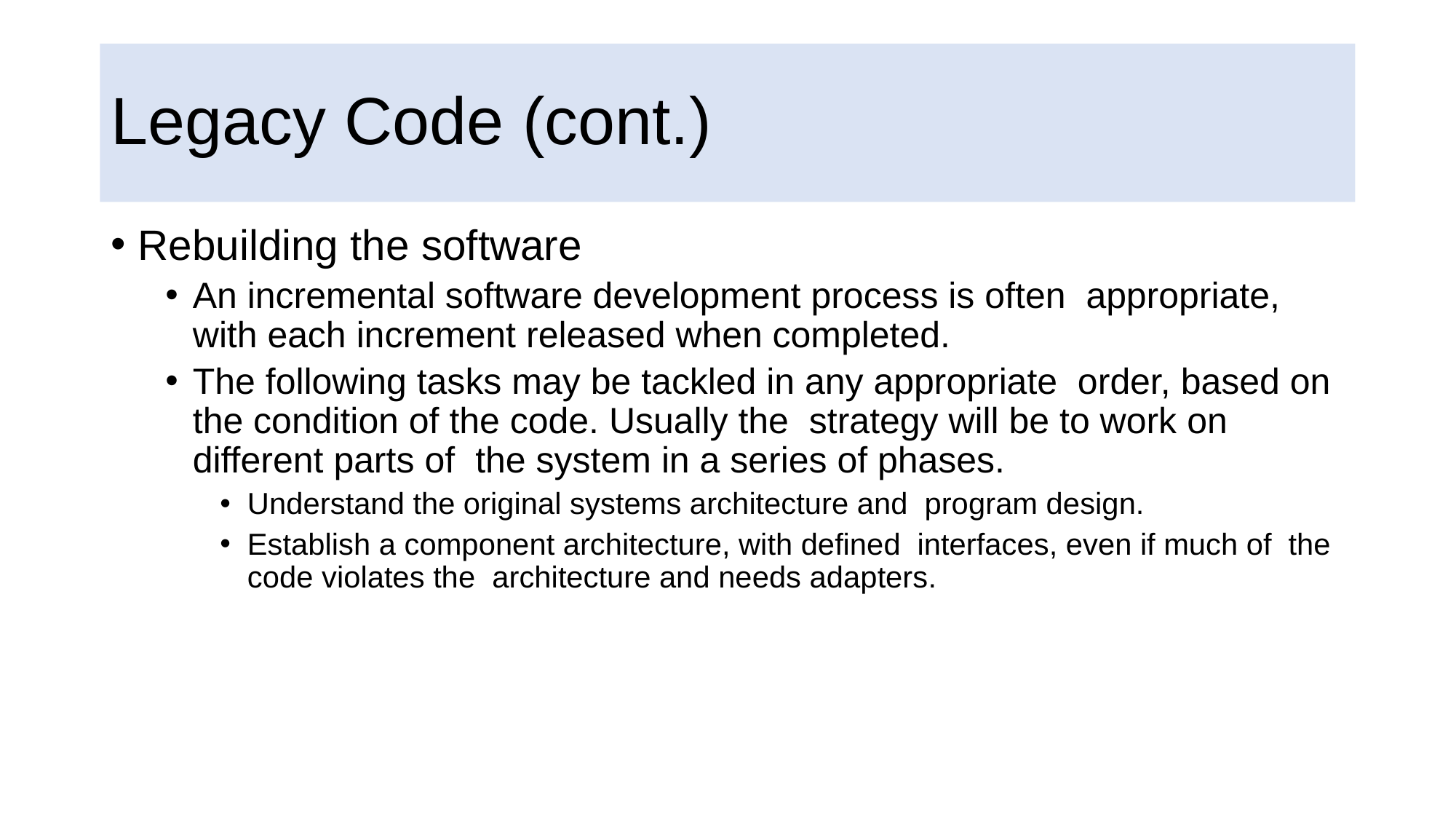

# Legacy Code (cont.)
Rebuilding the software
An incremental software development process is often  appropriate, with each increment released when completed.
The following tasks may be tackled in any appropriate  order, based on the condition of the code. Usually the  strategy will be to work on different parts of  the system in a series of phases.
Understand the original systems architecture and  program design.
Establish a component architecture, with defined  interfaces, even if much of  the code violates the  architecture and needs adapters.